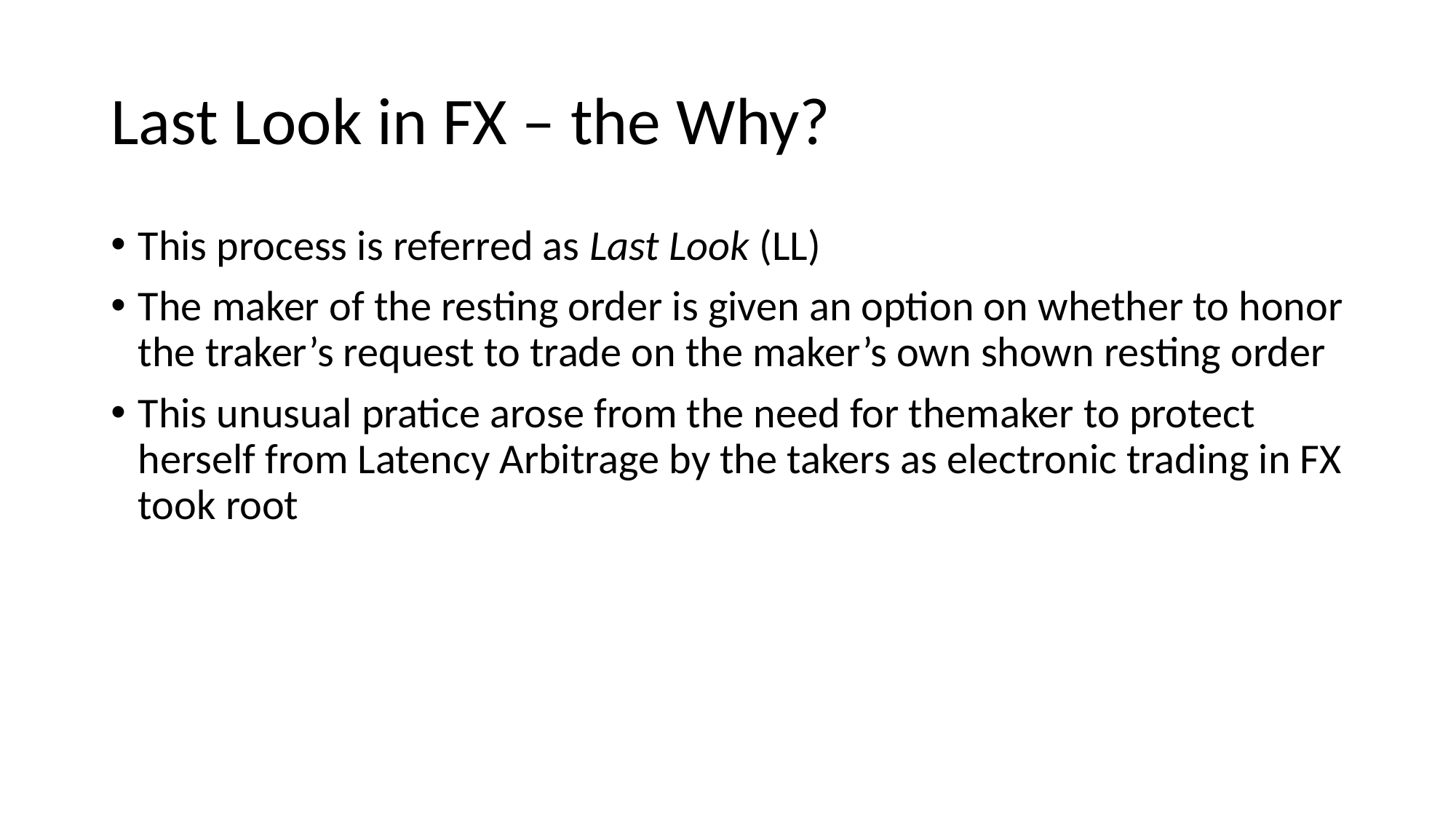

# Last Look in FX – the Why?
This process is referred as Last Look (LL)
The maker of the resting order is given an option on whether to honor the traker’s request to trade on the maker’s own shown resting order
This unusual pratice arose from the need for themaker to protect herself from Latency Arbitrage by the takers as electronic trading in FX took root